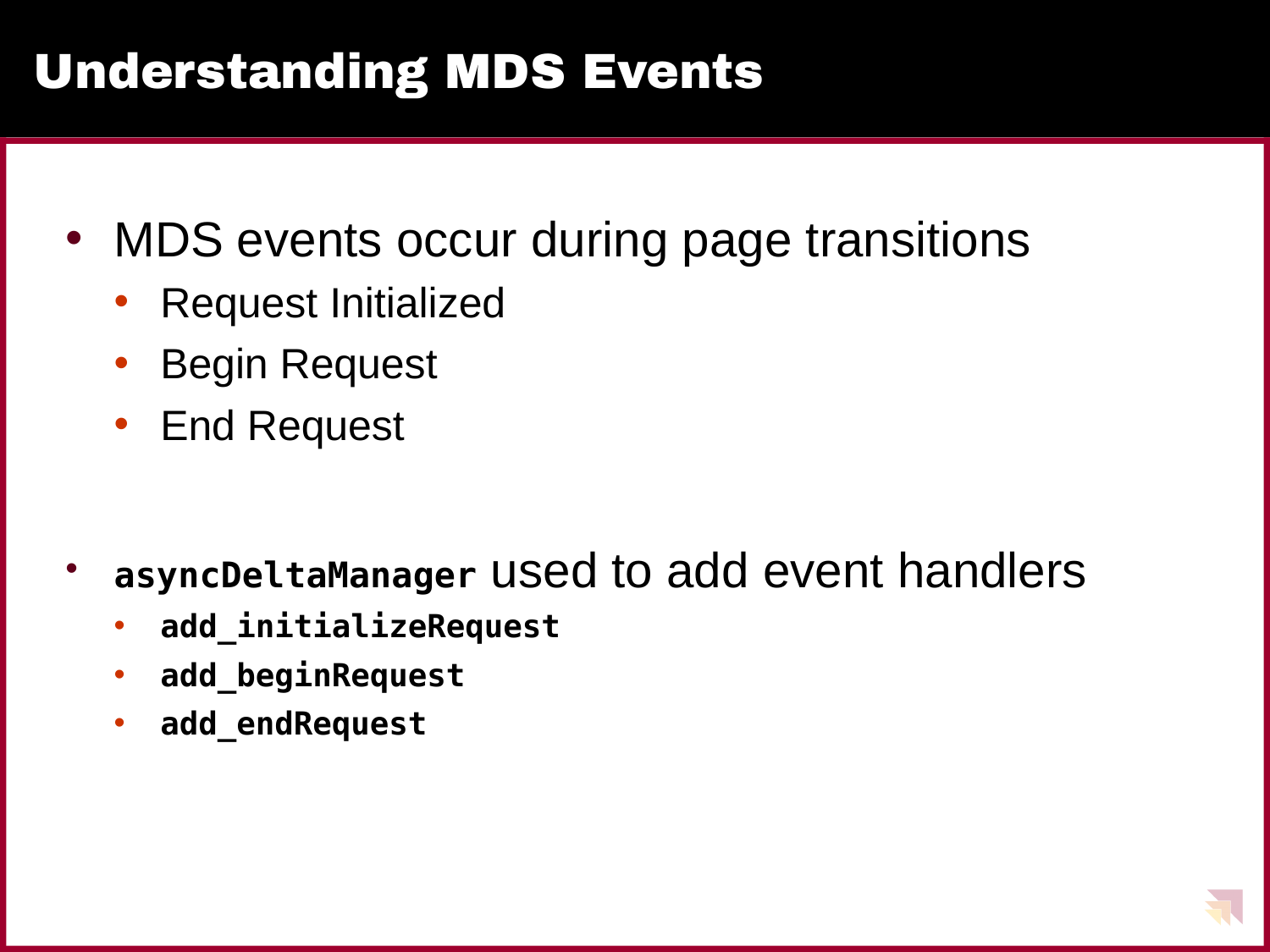

# Understanding MDS Events
MDS events occur during page transitions
Request Initialized
Begin Request
End Request

asyncDeltaManager used to add event handlers
add_initializeRequest
add_beginRequest
add_endRequest